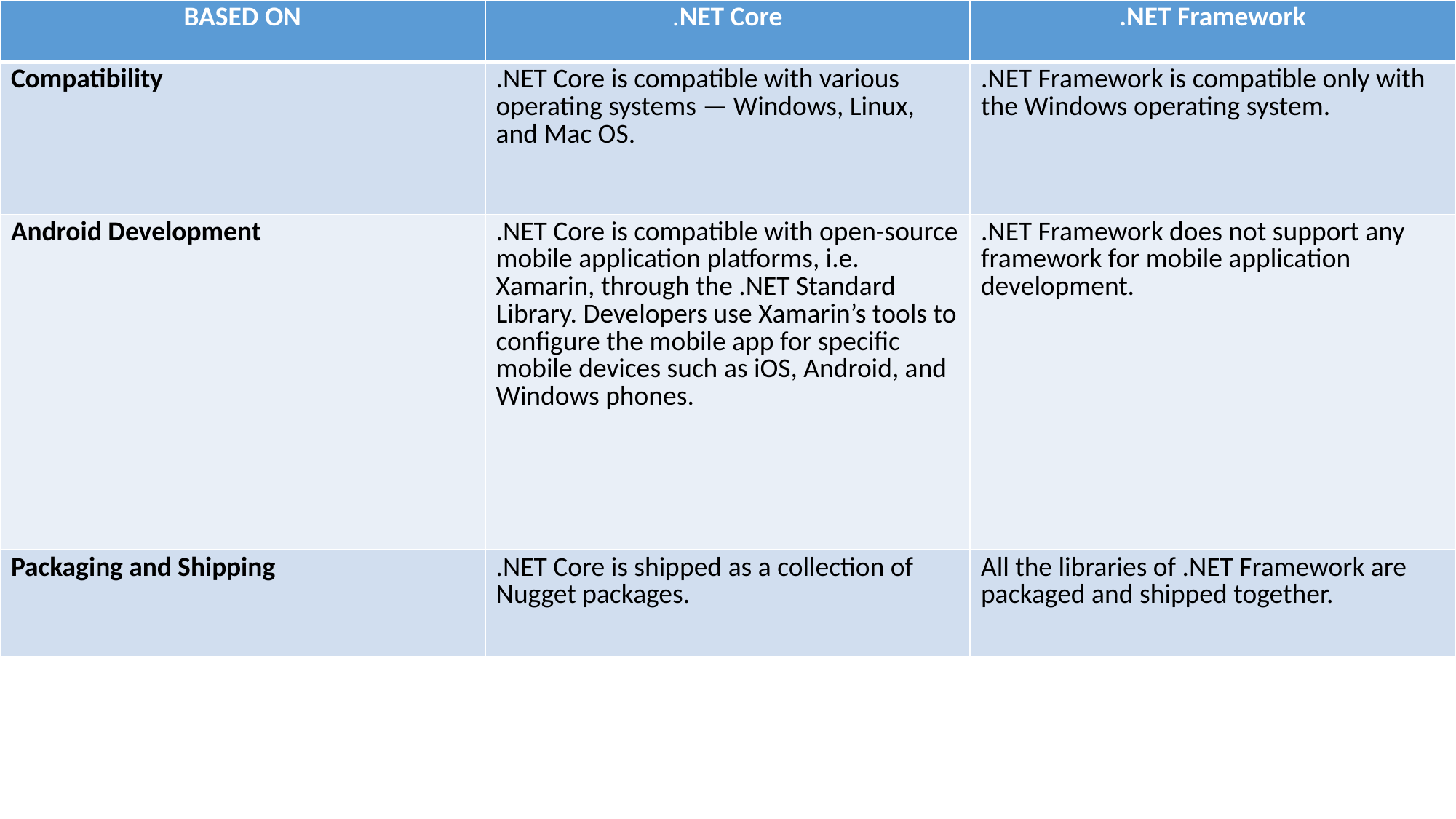

| BASED ON | .NET Core | .NET Framework |
| --- | --- | --- |
| Compatibility | .NET Core is compatible with various operating systems — Windows, Linux, and Mac OS. | .NET Framework is compatible only with the Windows operating system. |
| Android Development | .NET Core is compatible with open-source mobile application platforms, i.e. Xamarin, through the .NET Standard Library. Developers use Xamarin’s tools to configure the mobile app for specific mobile devices such as iOS, Android, and Windows phones. | .NET Framework does not support any framework for mobile application development. |
| Packaging and Shipping | .NET Core is shipped as a collection of Nugget packages. | All the libraries of .NET Framework are packaged and shipped together. |